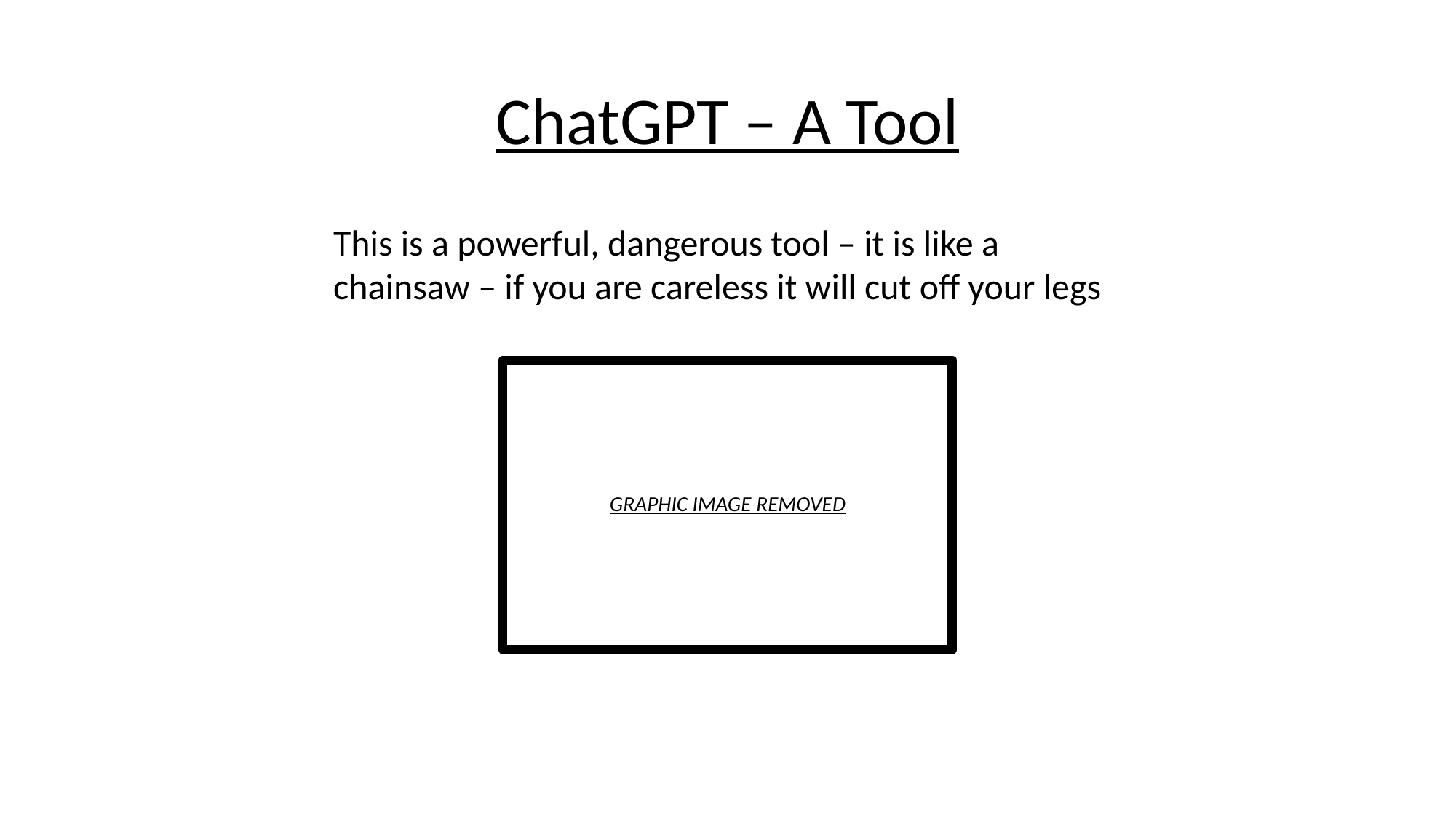

# ChatGPT – A Tool
This is a powerful, dangerous tool – it is like a chainsaw – if you are careless it will cut off your legs

GRAPHIC IMAGE REMOVED